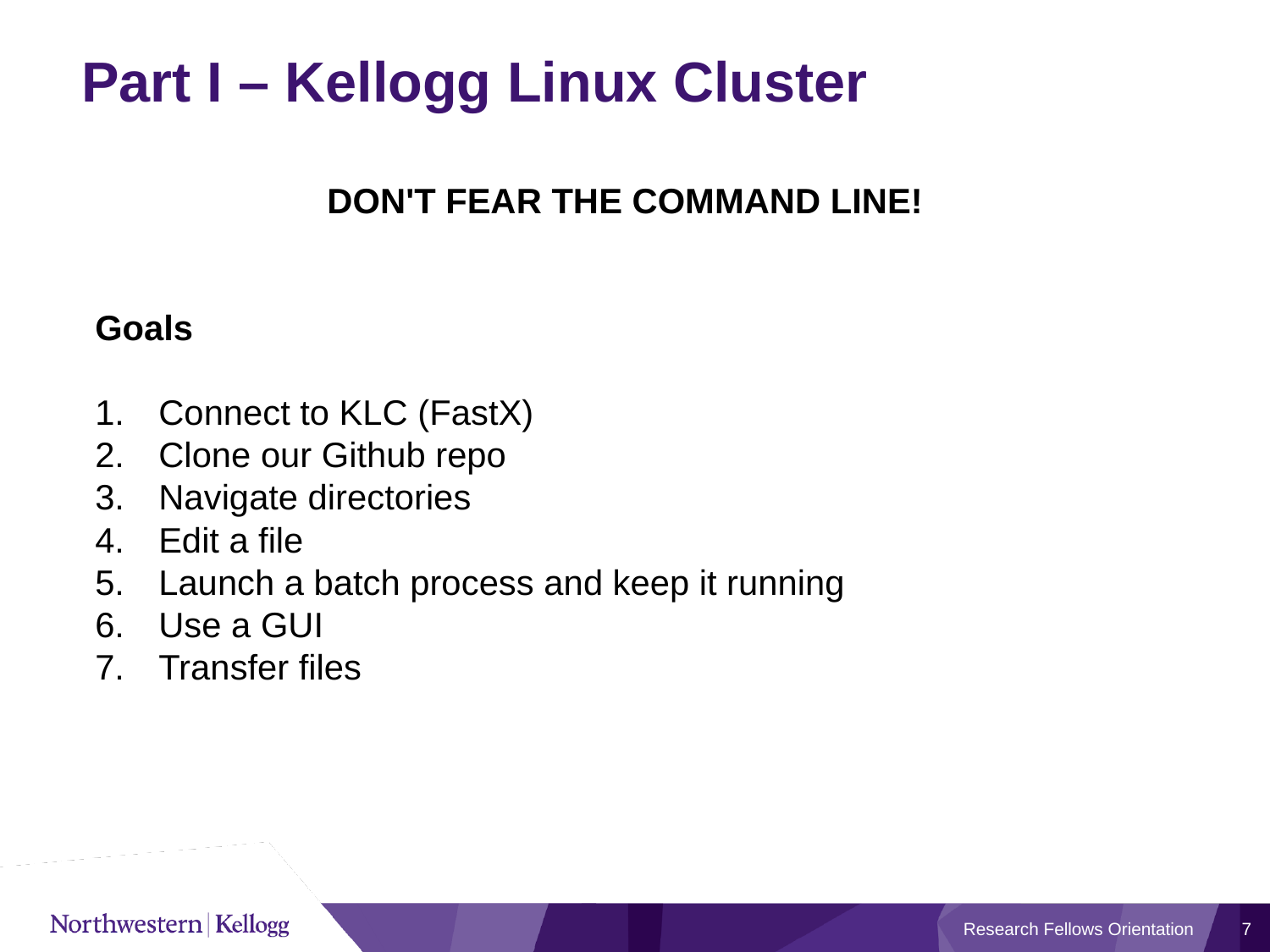

# Part I – Kellogg Linux Cluster
DON'T FEAR THE COMMAND LINE!

Goals

Connect to KLC (FastX)
Clone our Github repo
Navigate directories
Edit a file
Launch a batch process and keep it running
Use a GUI
Transfer files
Research Fellows Orientation
7